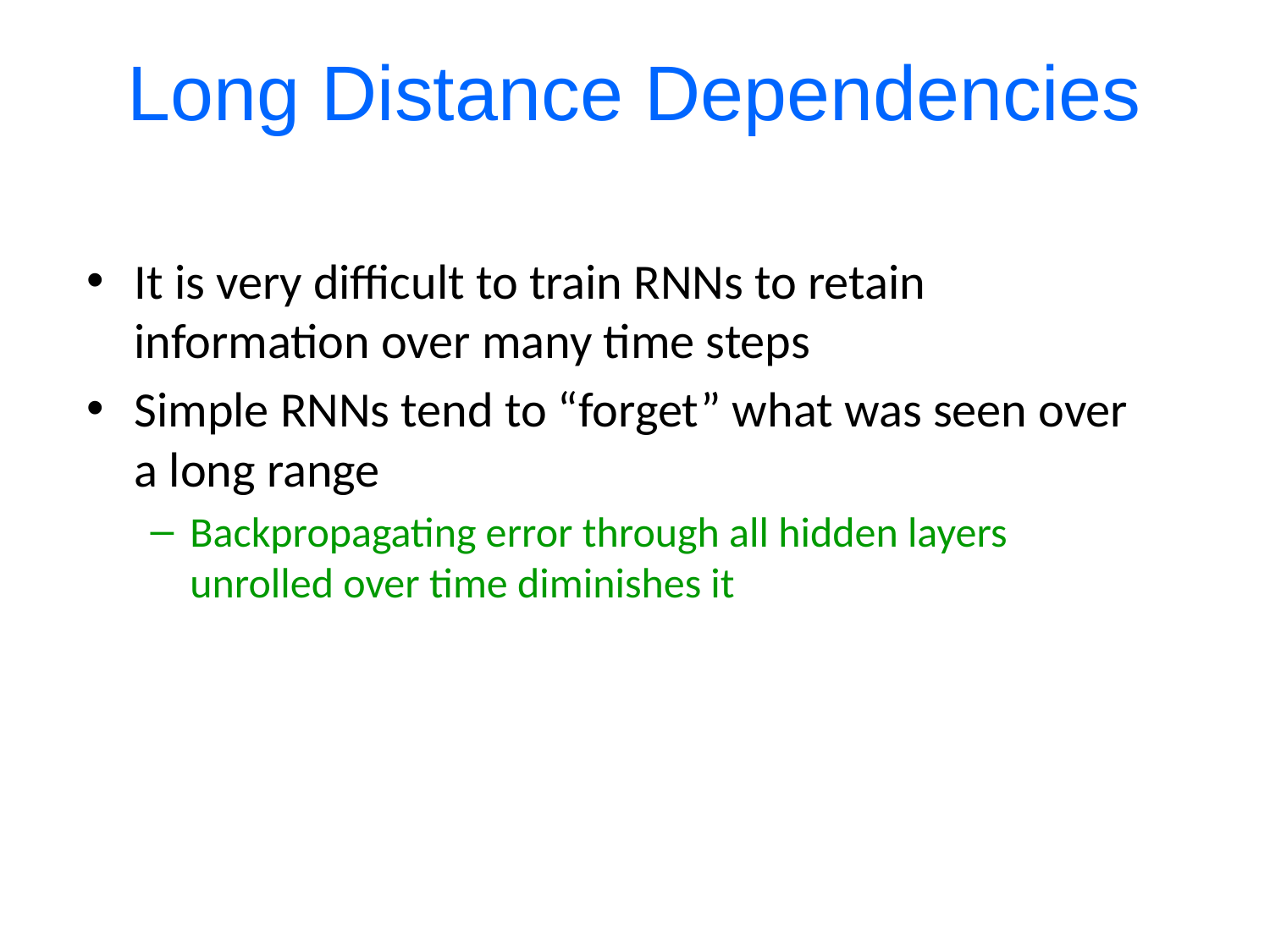

# Long Distance Dependencies
It is very difficult to train RNNs to retain information over many time steps
Simple RNNs tend to “forget” what was seen over a long range
Backpropagating error through all hidden layers unrolled over time diminishes it

2